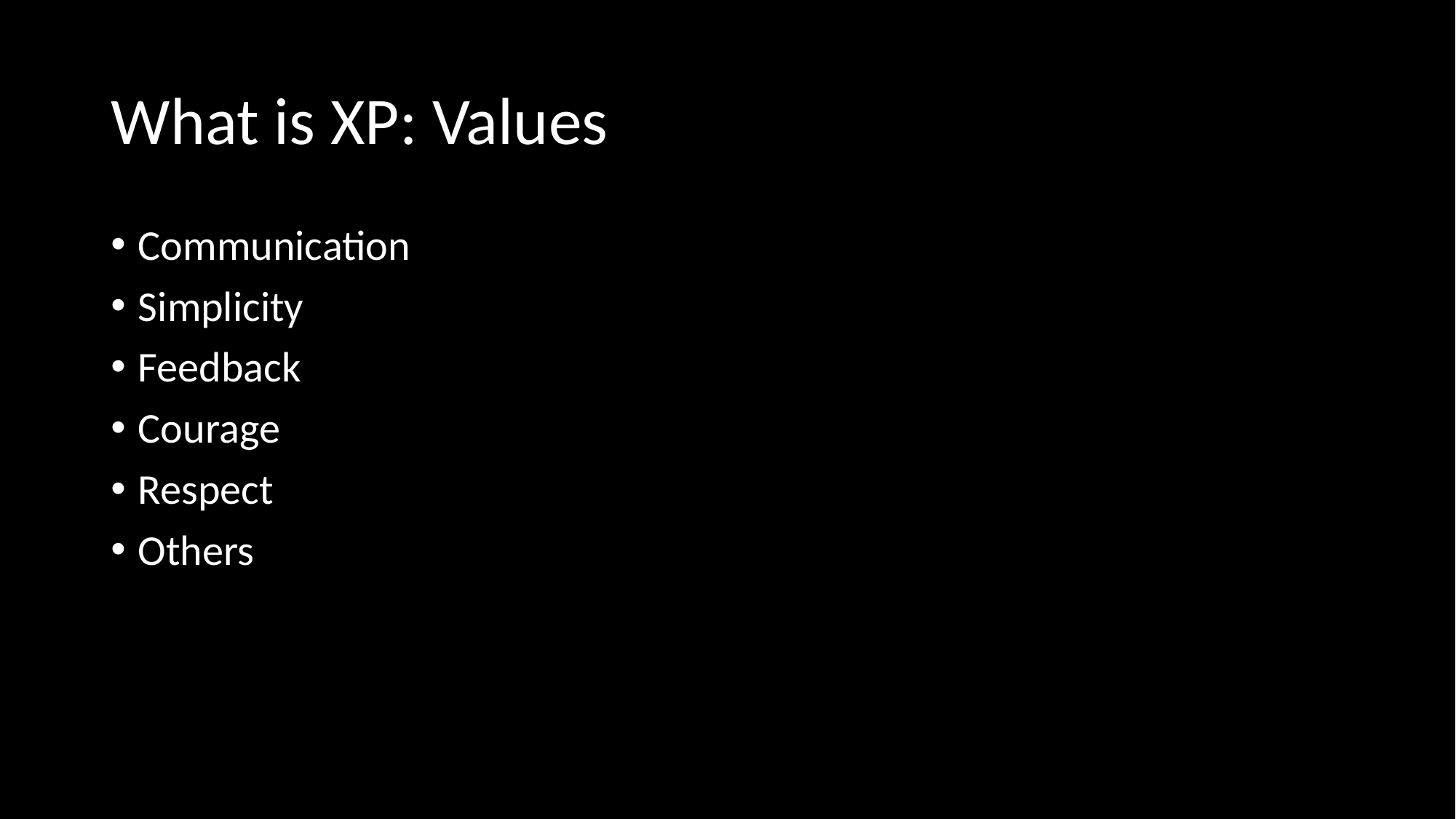

# What is XP: Values
Communication
Simplicity
Feedback
Courage
Respect
Others